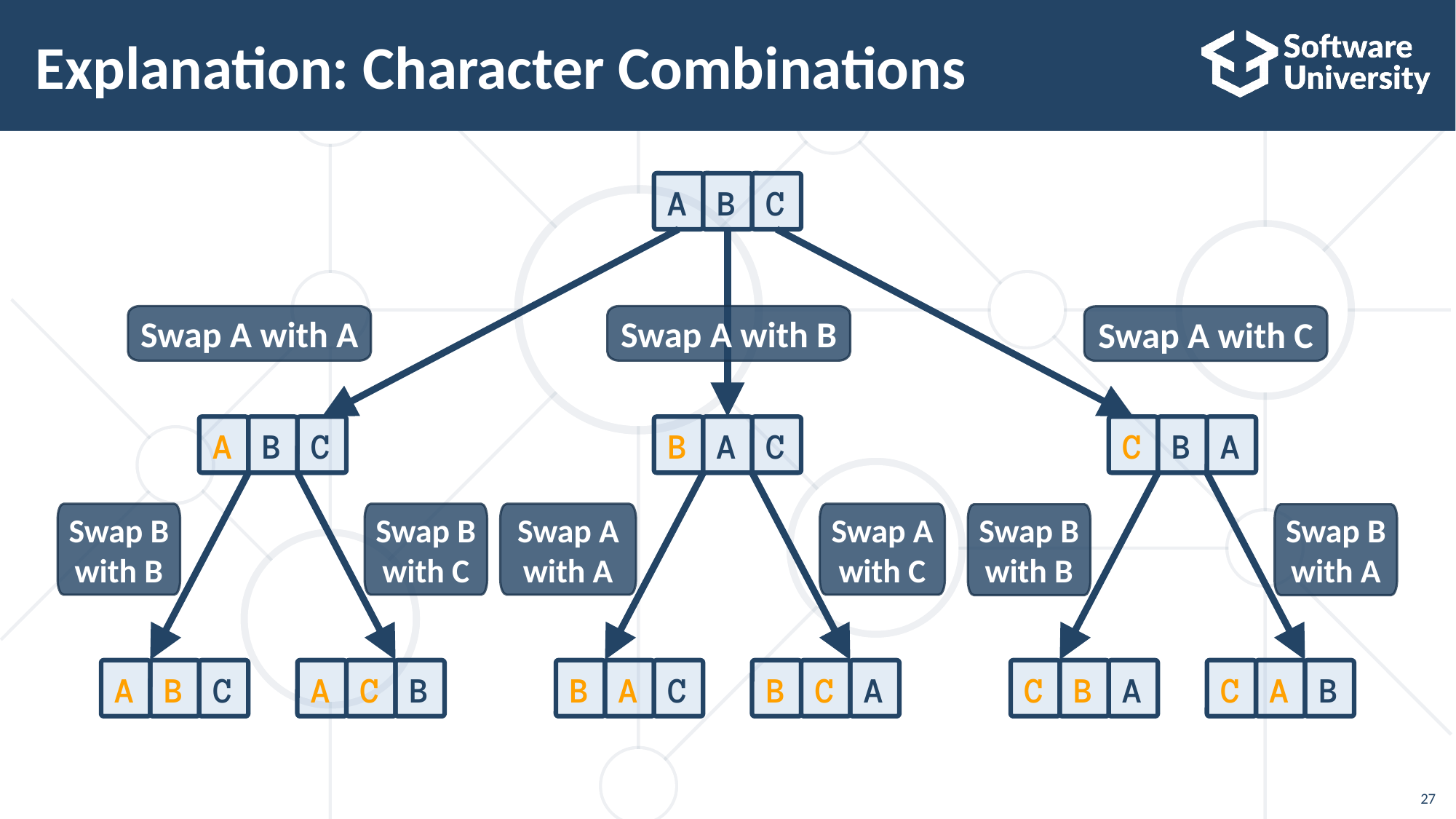

# Explanation: Character Combinations
A
B
C
Swap A with A
Swap A with B
Swap A with C
A
B
C
C
B
A
A
C
B
Swap B with B
Swap B with C
Swap A with A
Swap A with C
Swap B with B
Swap B with A
C
B
A
C
A
B
B
A
C
B
C
A
A
B
C
A
C
B
27